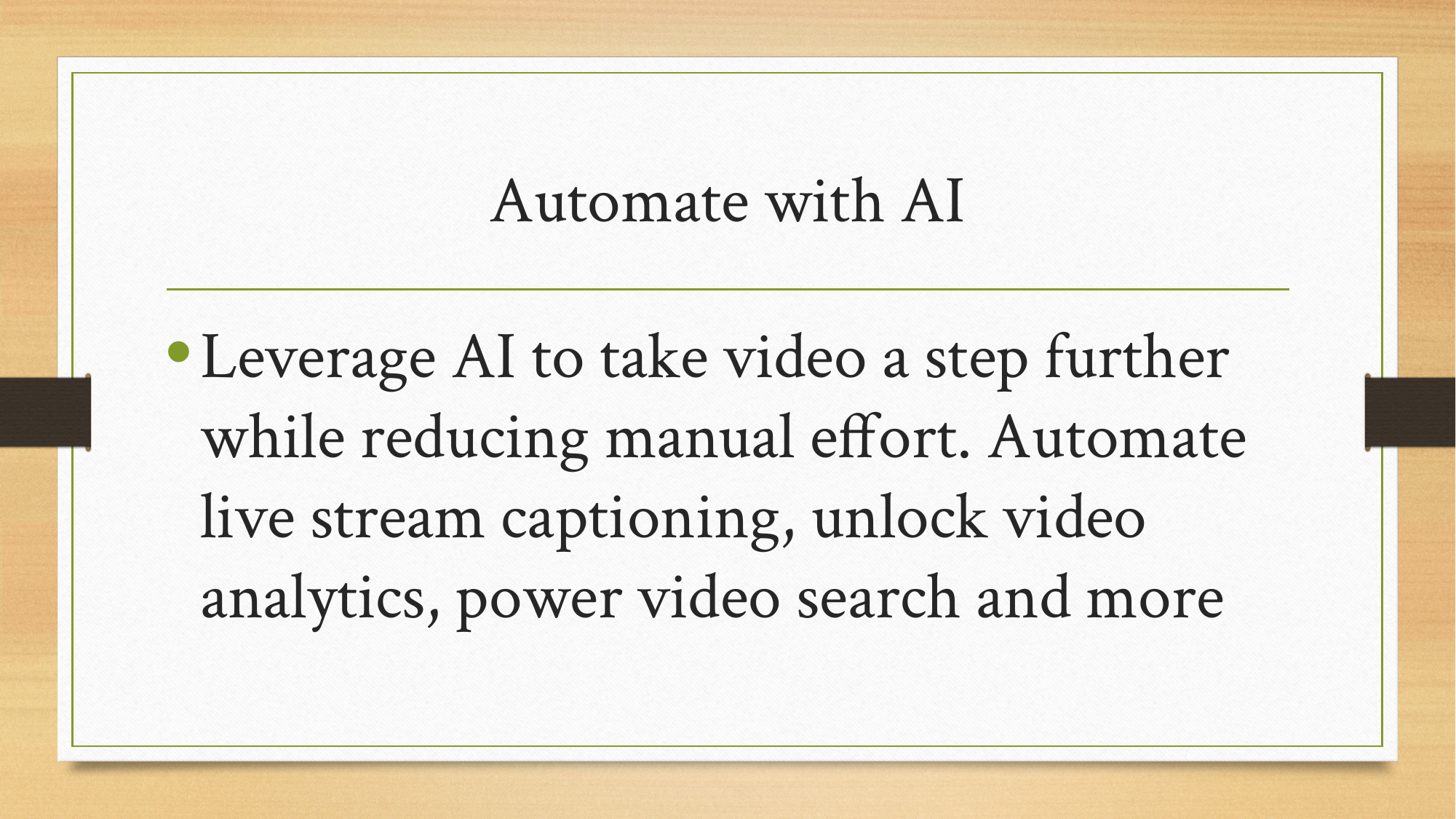

# Automate with AI
Leverage AI to take video a step further while reducing manual effort. Automate live stream captioning, unlock video analytics, power video search and more